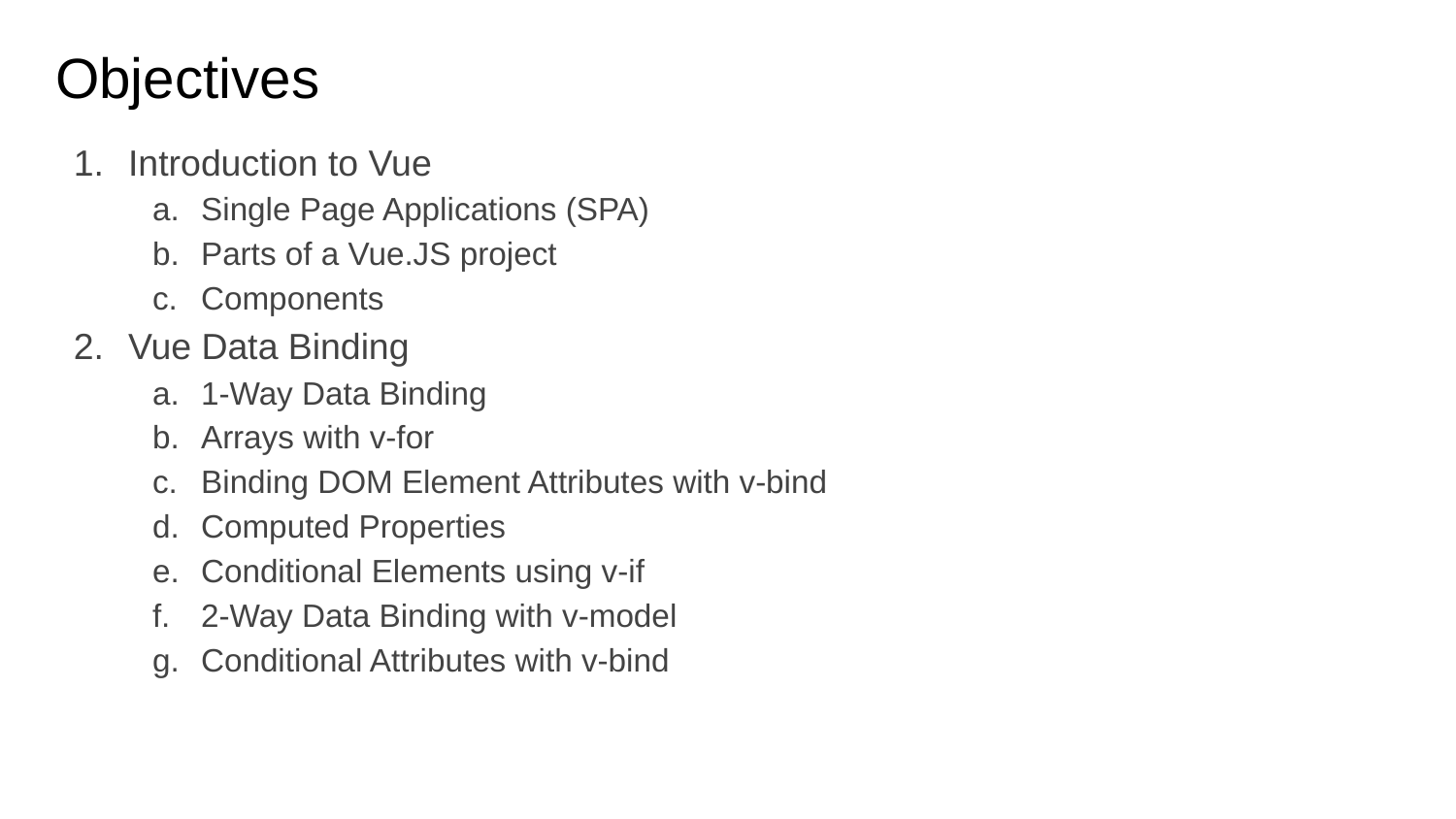

# Objectives
Introduction to Vue
Single Page Applications (SPA)
Parts of a Vue.JS project
Components
Vue Data Binding
1-Way Data Binding
Arrays with v-for
Binding DOM Element Attributes with v-bind
Computed Properties
Conditional Elements using v-if
2-Way Data Binding with v-model
Conditional Attributes with v-bind